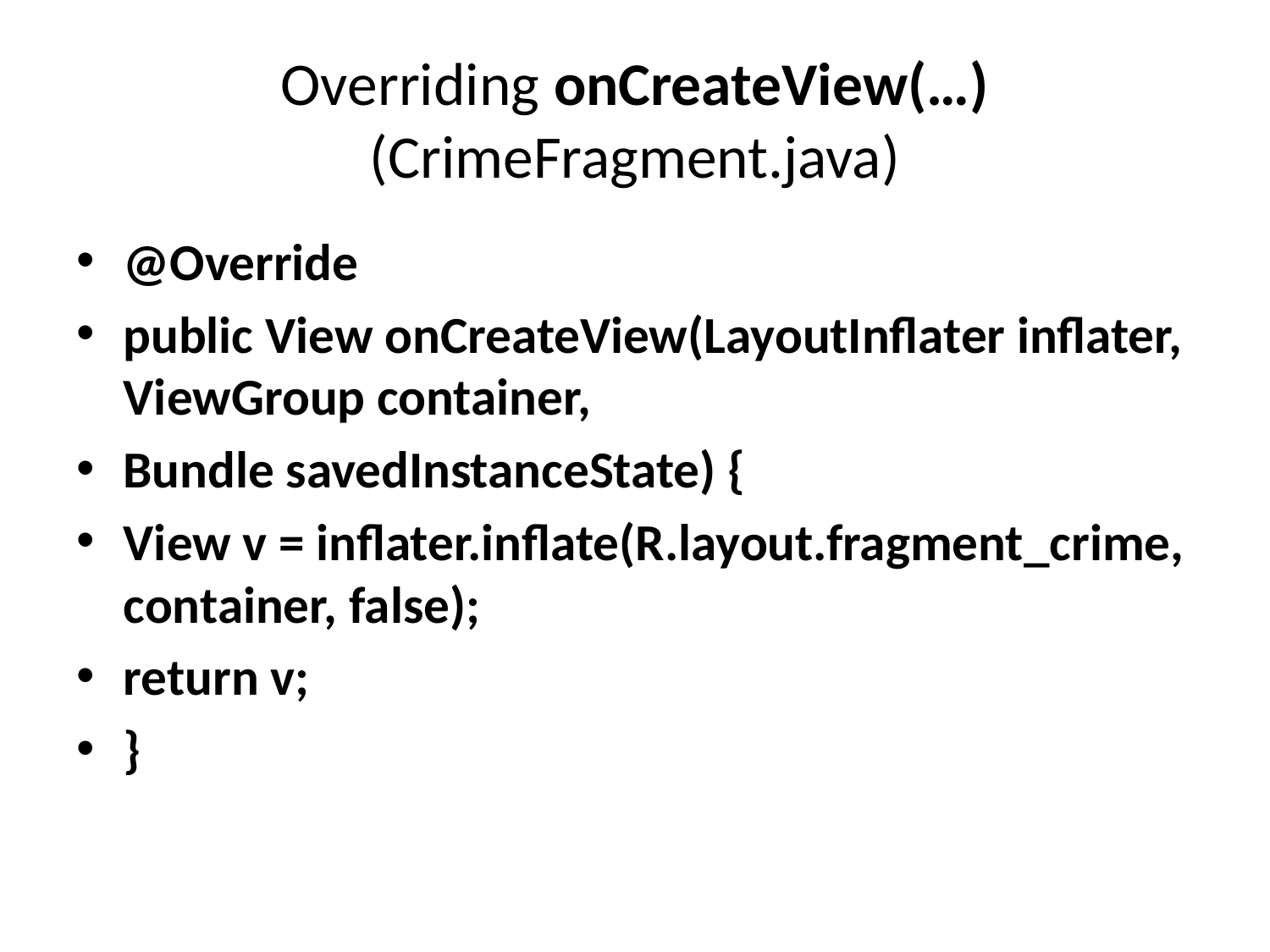

# Overriding onCreateView(…) (CrimeFragment.java)
@Override
public View onCreateView(LayoutInflater inflater, ViewGroup container,
Bundle savedInstanceState) {
View v = inflater.inflate(R.layout.fragment_crime, container, false);
return v;
}